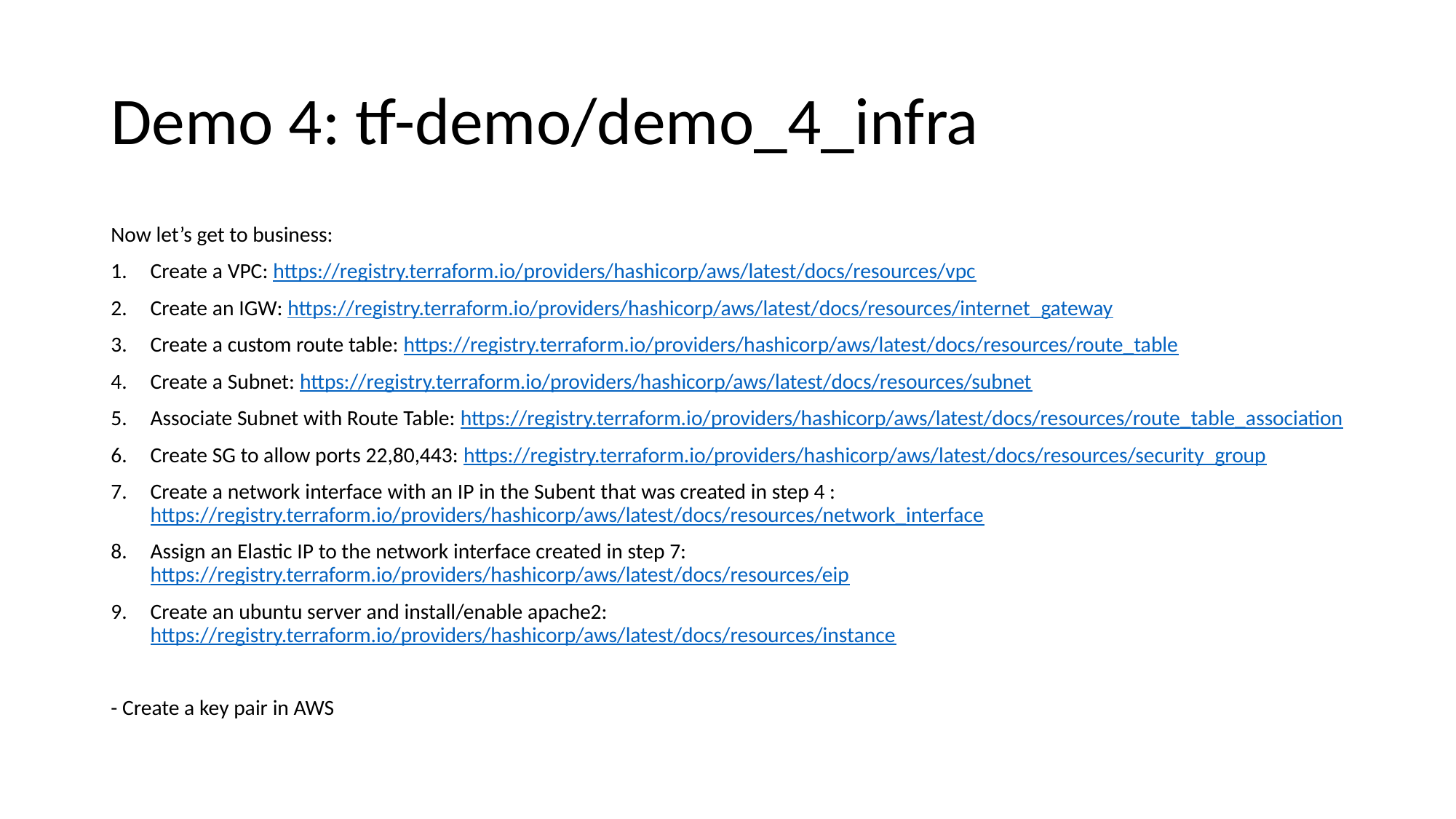

# Demo 4: tf-demo/demo_4_infra
Now let’s get to business:
Create a VPC: https://registry.terraform.io/providers/hashicorp/aws/latest/docs/resources/vpc
Create an IGW: https://registry.terraform.io/providers/hashicorp/aws/latest/docs/resources/internet_gateway
Create a custom route table: https://registry.terraform.io/providers/hashicorp/aws/latest/docs/resources/route_table
Create a Subnet: https://registry.terraform.io/providers/hashicorp/aws/latest/docs/resources/subnet
Associate Subnet with Route Table: https://registry.terraform.io/providers/hashicorp/aws/latest/docs/resources/route_table_association
Create SG to allow ports 22,80,443: https://registry.terraform.io/providers/hashicorp/aws/latest/docs/resources/security_group
Create a network interface with an IP in the Subent that was created in step 4 : https://registry.terraform.io/providers/hashicorp/aws/latest/docs/resources/network_interface
Assign an Elastic IP to the network interface created in step 7:  https://registry.terraform.io/providers/hashicorp/aws/latest/docs/resources/eip
Create an ubuntu server and install/enable apache2: https://registry.terraform.io/providers/hashicorp/aws/latest/docs/resources/instance

- Create a key pair in AWS